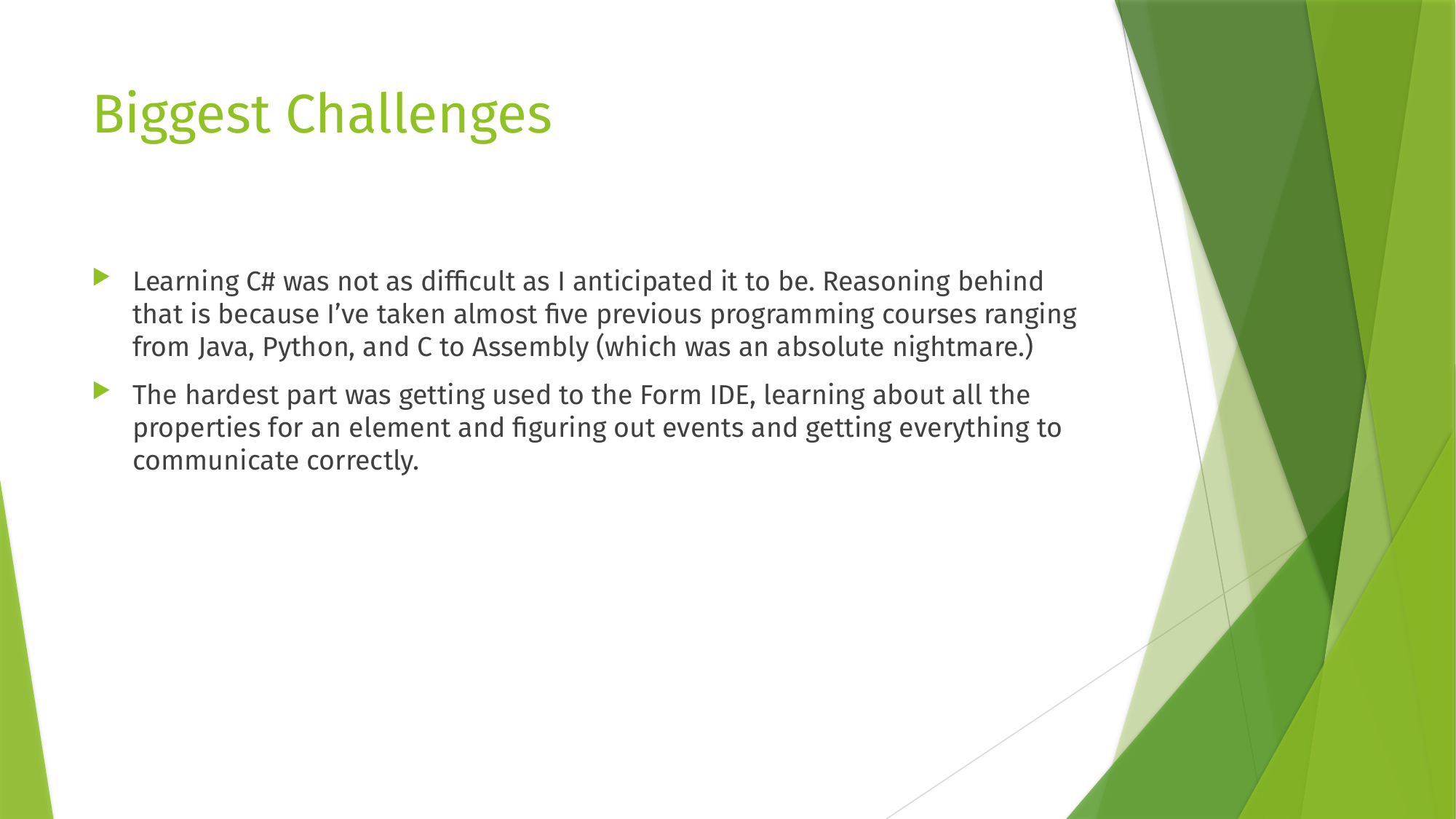

# Biggest Challenges
Learning C# was not as difficult as I anticipated it to be. Reasoning behind that is because I’ve taken almost five previous programming courses ranging from Java, Python, and C to Assembly (which was an absolute nightmare.)
The hardest part was getting used to the Form IDE, learning about all the properties for an element and figuring out events and getting everything to communicate correctly.